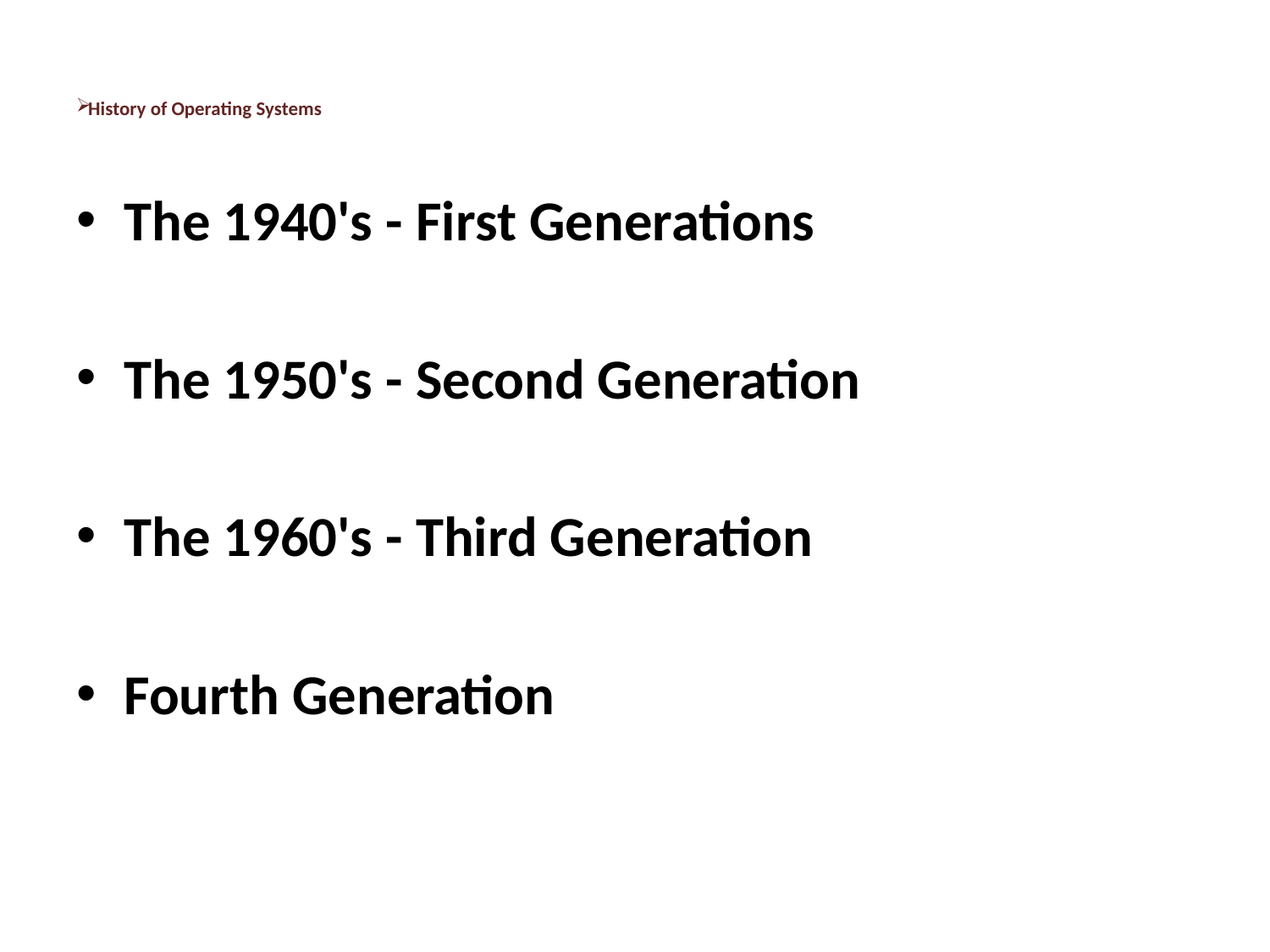

# History of Operating Systems

The 1940's - First Generations

The 1950's - Second Generation

The 1960's - Third Generation

Fourth Generation